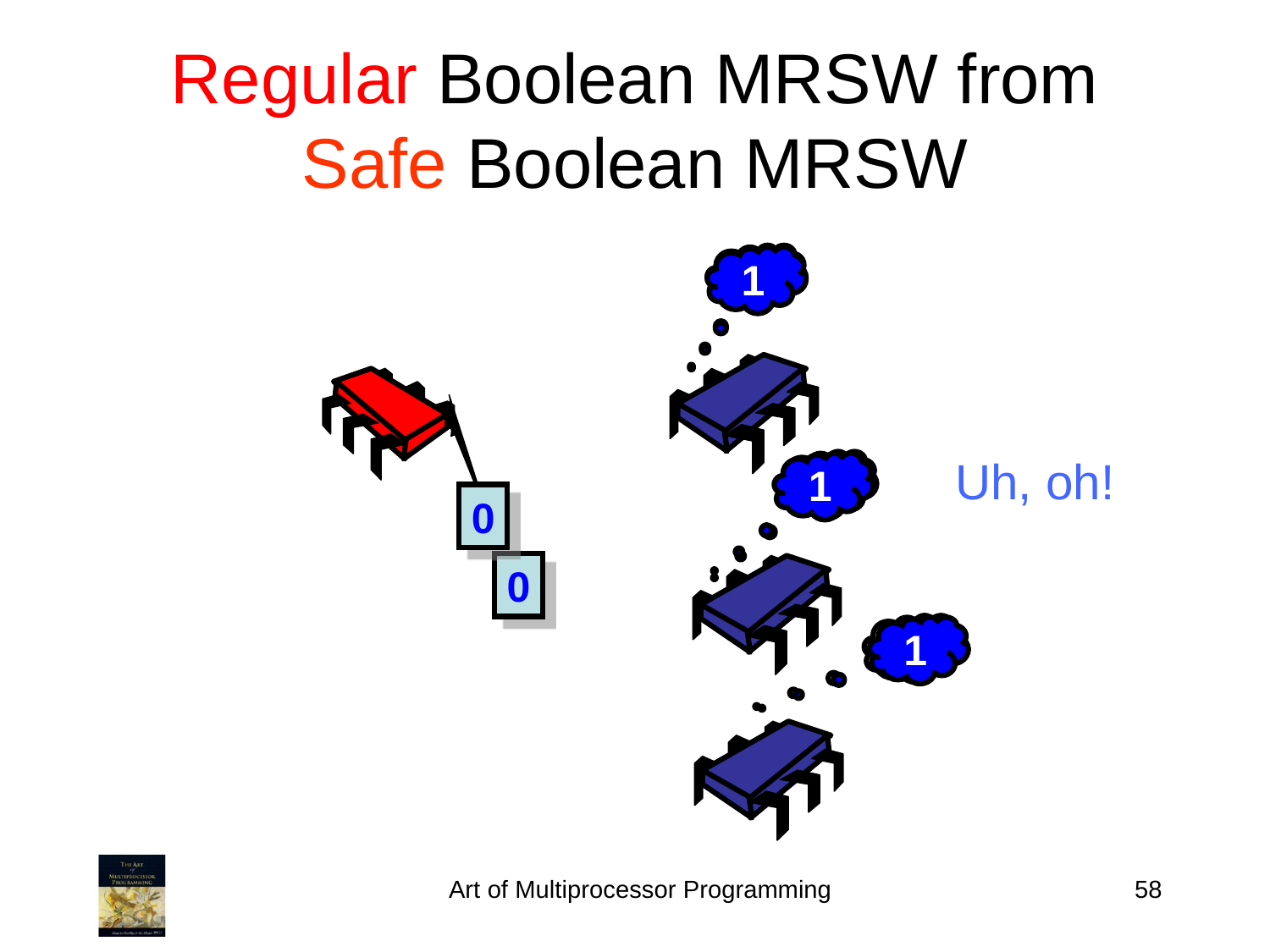

Regular Boolean MRSW from
Safe Boolean MRSW
0
1

Uh, oh!
0
1
0
0

0
1

Art of Multiprocessor Programming
58